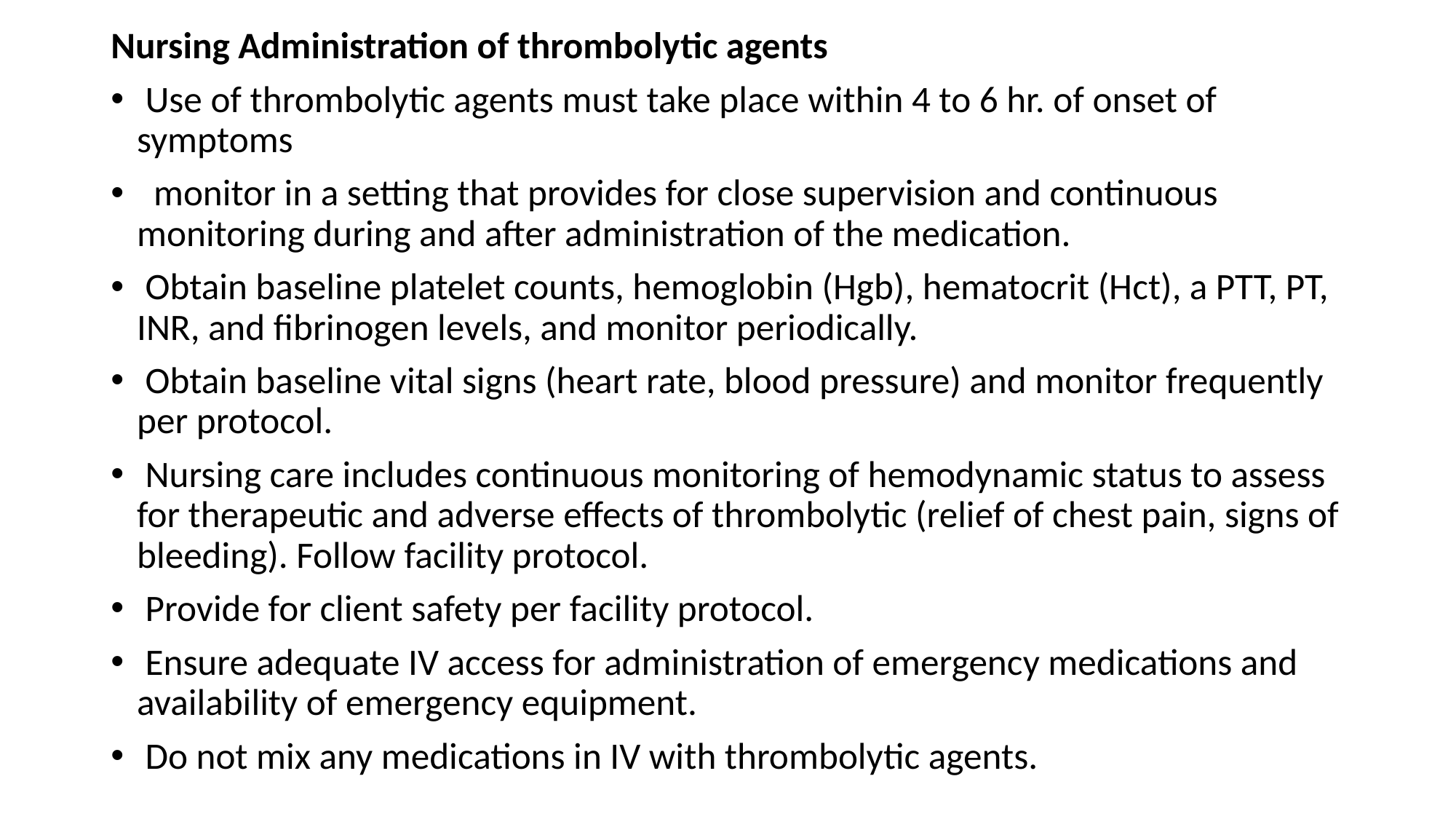

Nursing Administration of thrombolytic agents
 Use of thrombolytic agents must take place within 4 to 6 hr. of onset of symptoms
  monitor in a setting that provides for close supervision and continuous monitoring during and after administration of the medication.
 Obtain baseline platelet counts, hemoglobin (Hgb), hematocrit (Hct), a PTT, PT, INR, and fibrinogen levels, and monitor periodically.
 Obtain baseline vital signs (heart rate, blood pressure) and monitor frequently per protocol.
 Nursing care includes continuous monitoring of hemodynamic status to assess for therapeutic and adverse effects of thrombolytic (relief of chest pain, signs of bleeding). Follow facility protocol.
 Provide for client safety per facility protocol.
 Ensure adequate IV access for administration of emergency medications and availability of emergency equipment.
 Do not mix any medications in IV with thrombolytic agents.